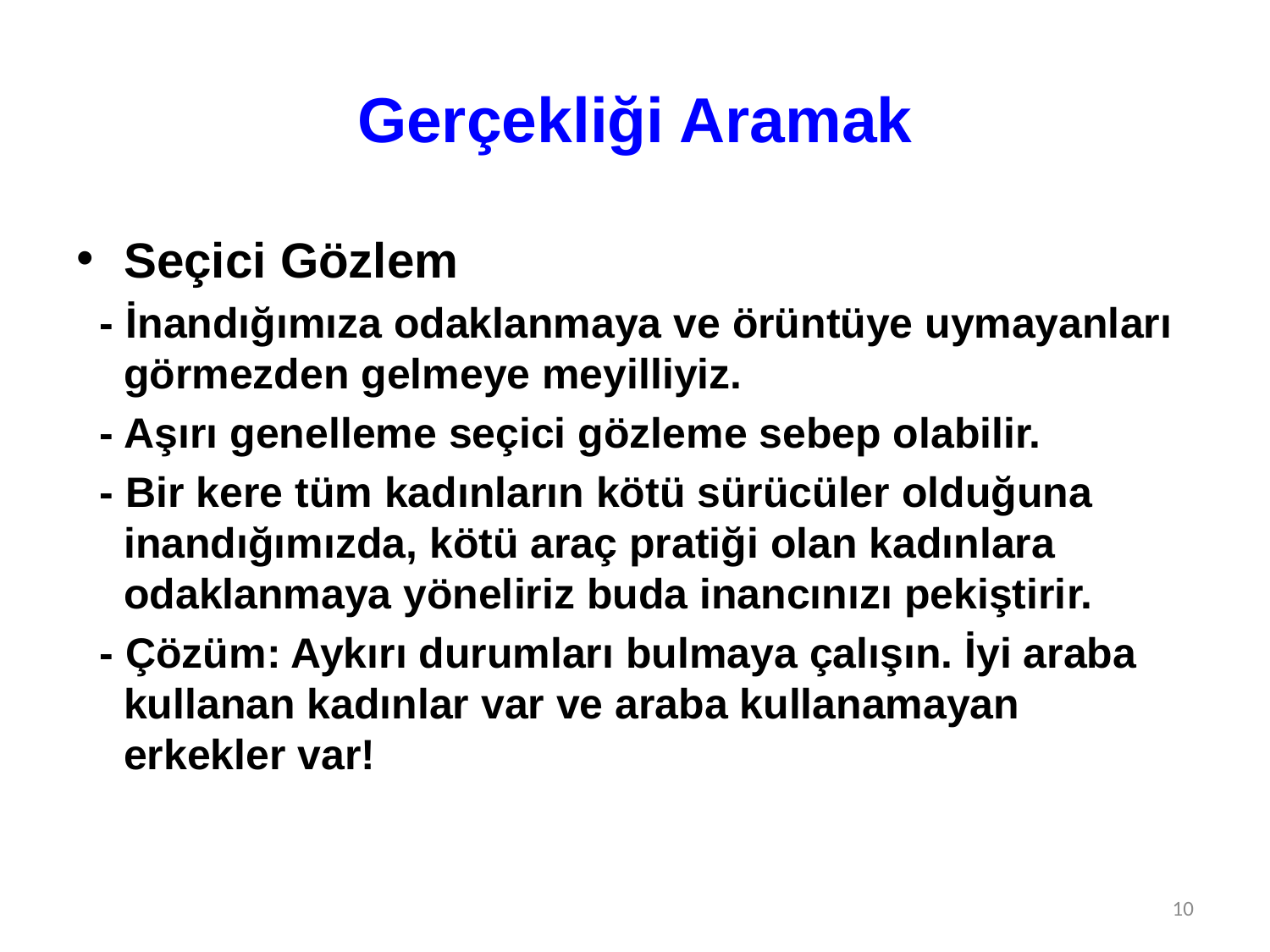

# Gerçekliği Aramak
Seçici Gözlem
  - İnandığımıza odaklanmaya ve örüntüye uymayanları görmezden gelmeye meyilliyiz.
  - Aşırı genelleme seçici gözleme sebep olabilir.
  - Bir kere tüm kadınların kötü sürücüler olduğuna inandığımızda, kötü araç pratiği olan kadınlara odaklanmaya yöneliriz buda inancınızı pekiştirir.
  - Çözüm: Aykırı durumları bulmaya çalışın. İyi araba kullanan kadınlar var ve araba kullanamayan erkekler var!
10